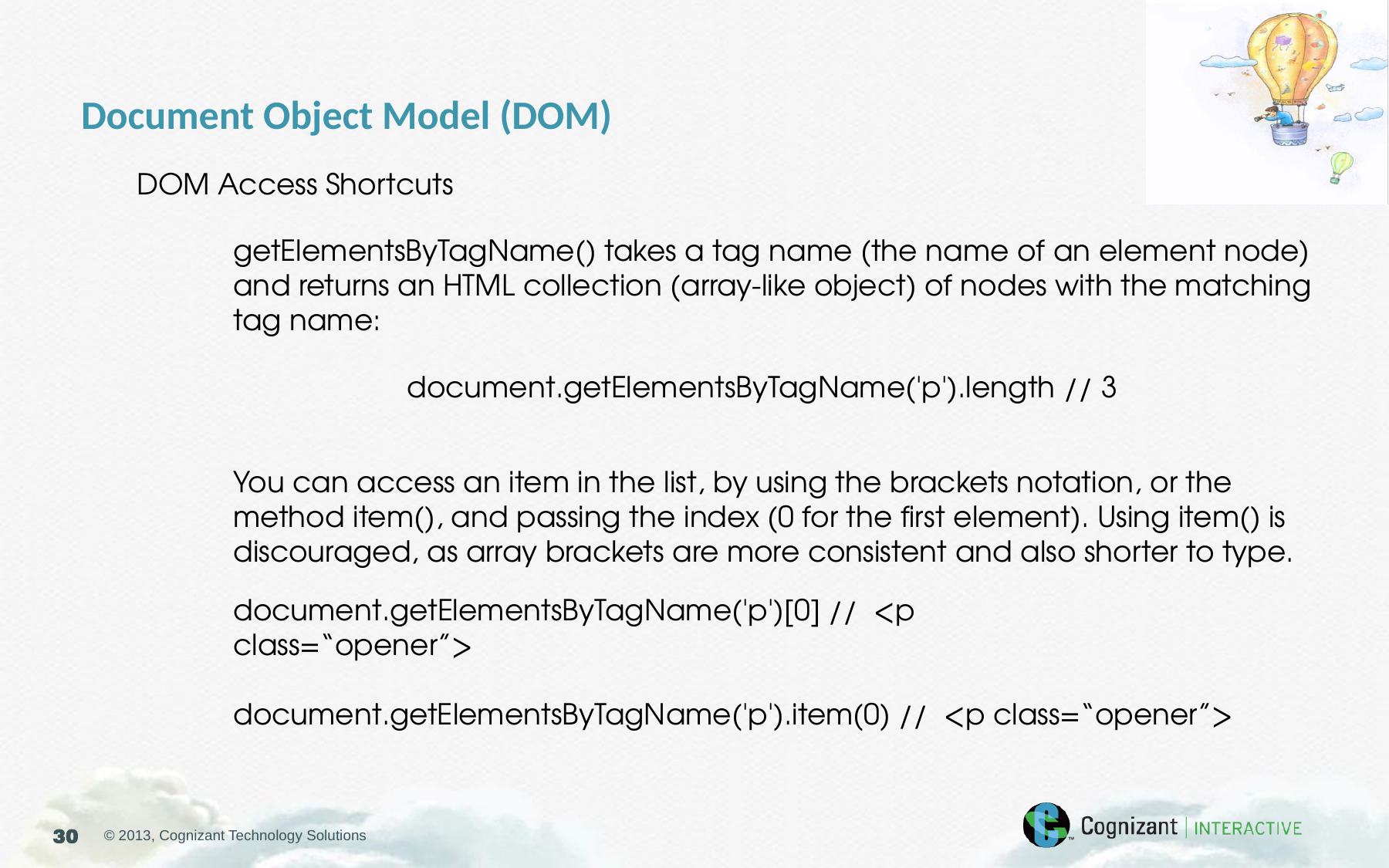

Document Object Model (DOM)
DOM Access Shortcuts
getElementsByTagName() takes a tag name (the name of an element node) and returns an HTML collection (array-like object) of nodes with the matching tag name:
document.getElementsByTagName('p').length // 3
You can access an item in the list, by using the brackets notation, or the method item(), and passing the index (0 for the first element). Using item() is discouraged, as array brackets are more consistent and also shorter to type.
document.getElementsByTagName('p')[0] //  <p class=“opener”>
document.getElementsByTagName('p').item(0) //  <p class=“opener”>